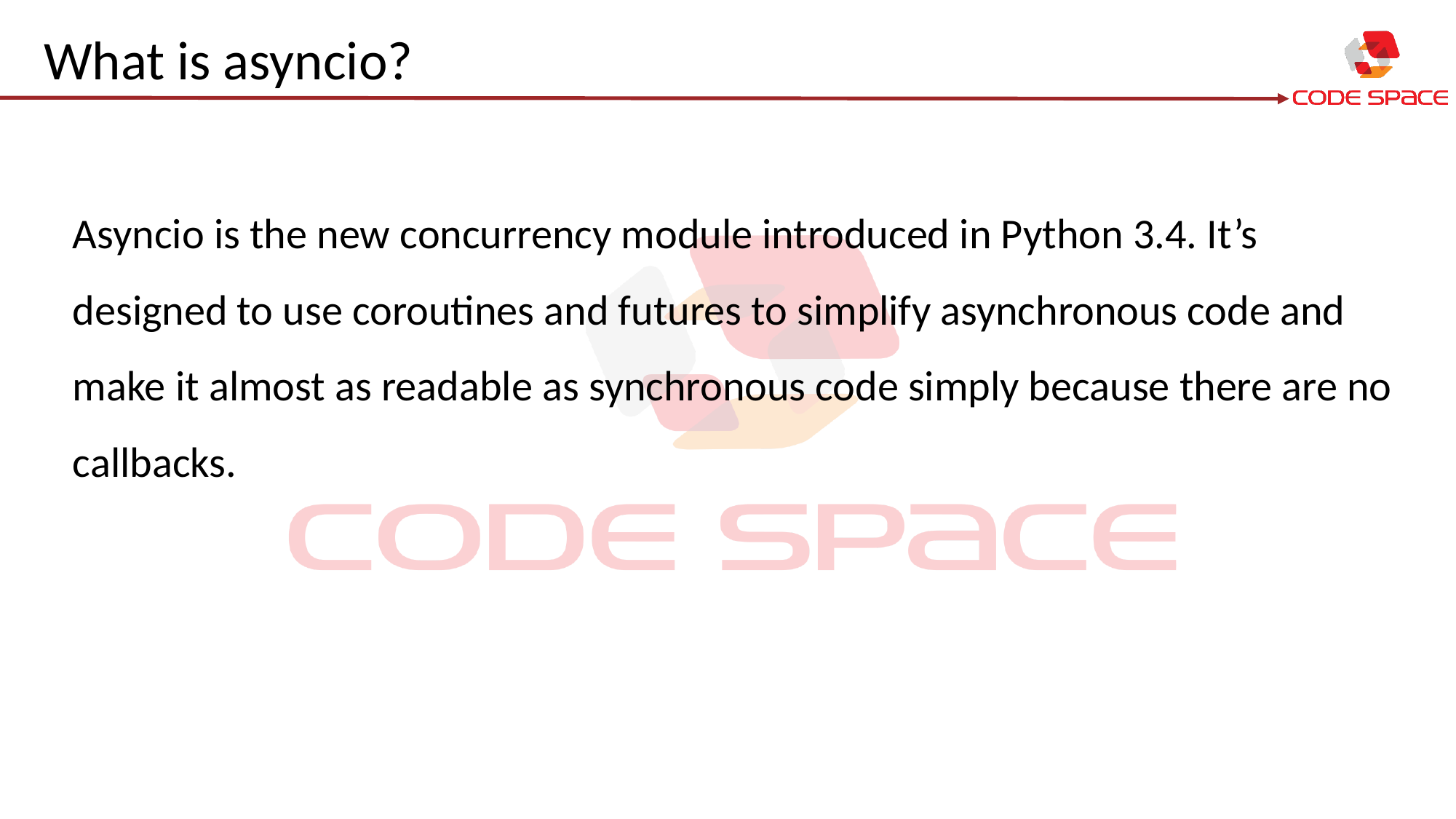

What is asyncio?
Asyncio is the new concurrency module introduced in Python 3.4. It’s designed to use coroutines and futures to simplify asynchronous code and make it almost as readable as synchronous code simply because there are no callbacks.